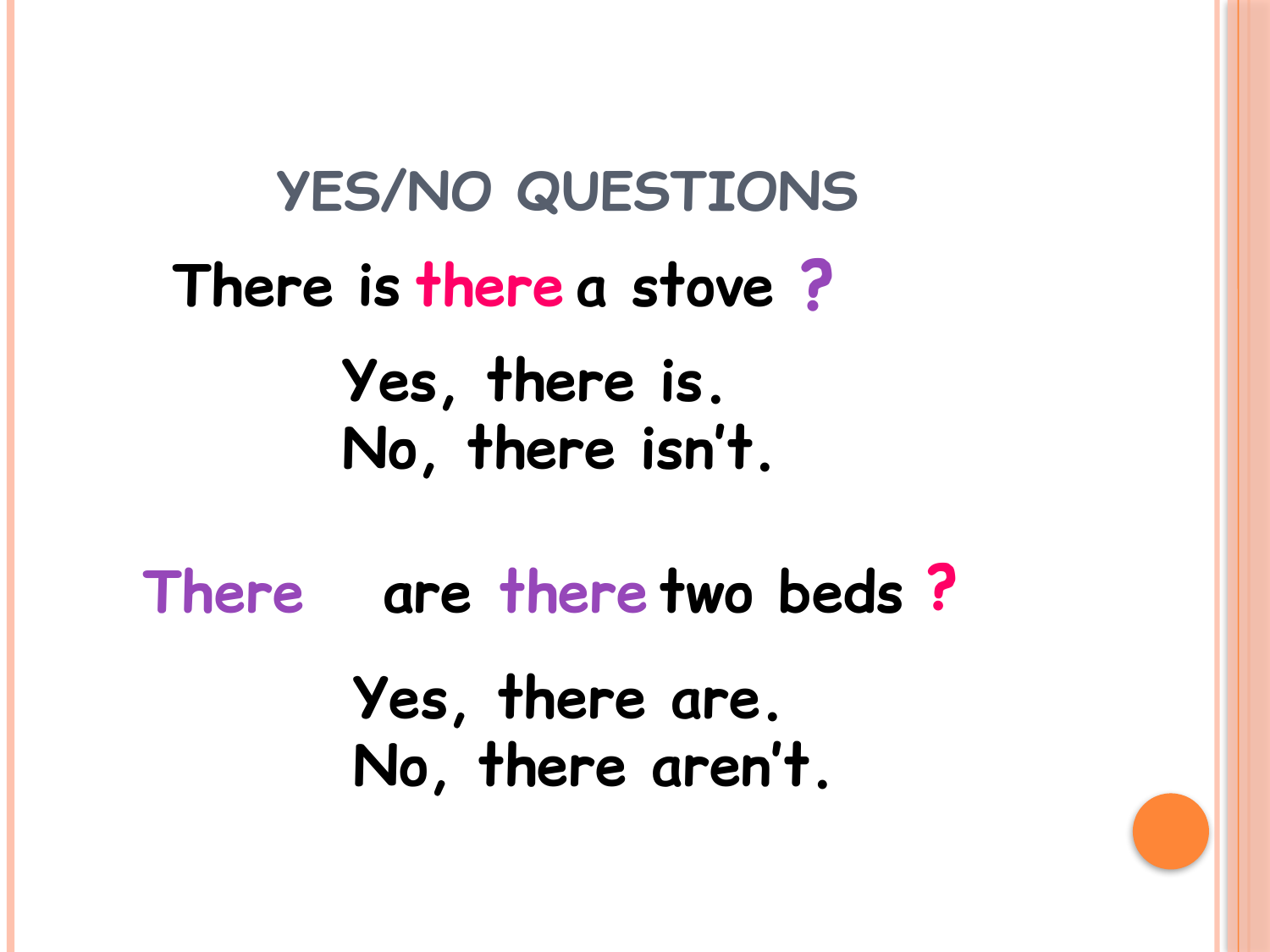

# Yes/No Questions
?
is
There
there
a stove
Yes, there is.
No, there isn’t.
?
There
are
there
two beds
Yes, there are.
No, there aren’t.